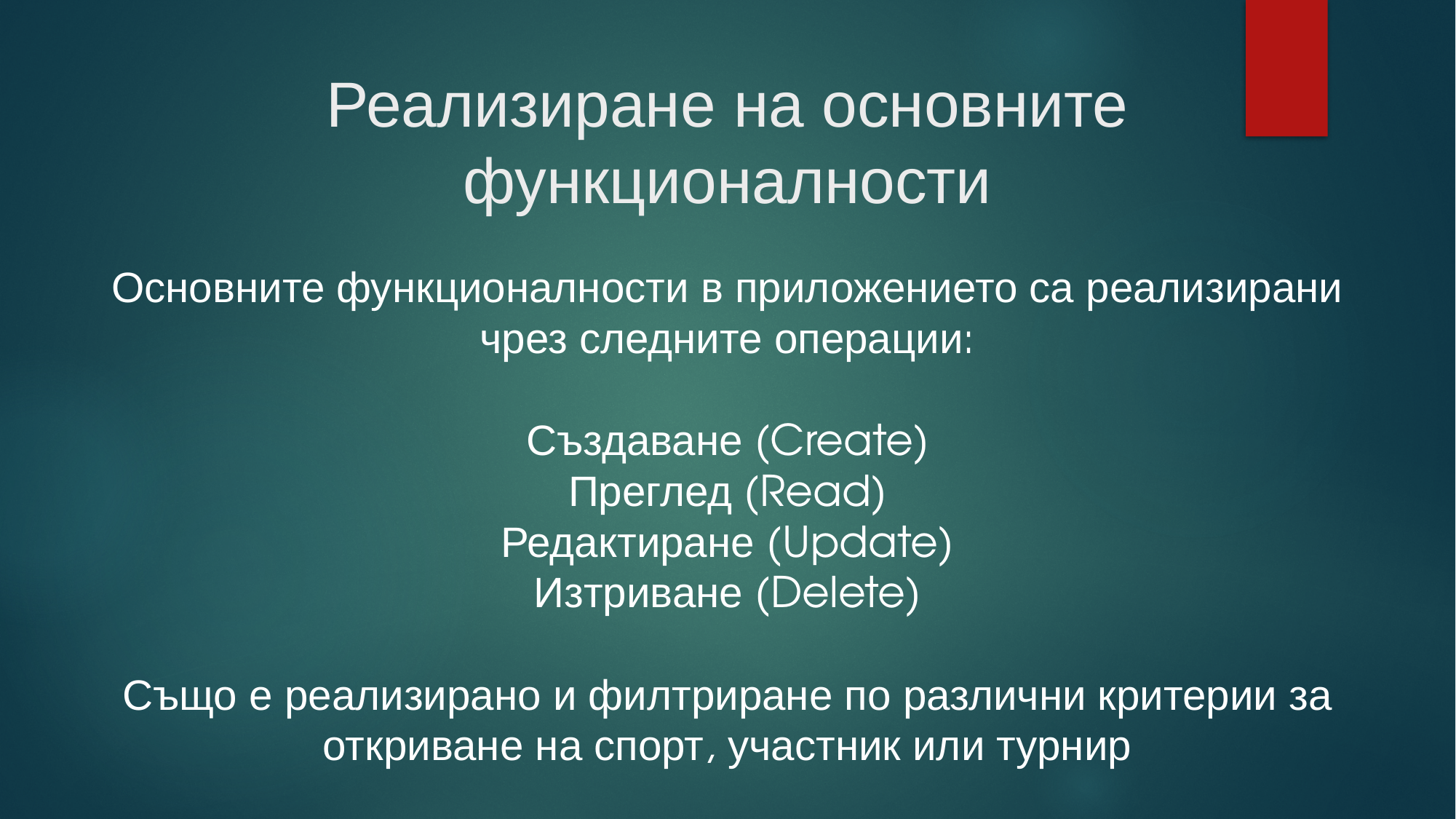

# Реализиране на основните функционалности
Основните функционалности в приложението са реализирани чрез следните операции:

Създаване (Create)
Преглед (Read)
Редактиране (Update)
Изтриване (Delete)

Също е реализирано и филтриране по различни критерии за откриване на спорт, участник или турнир